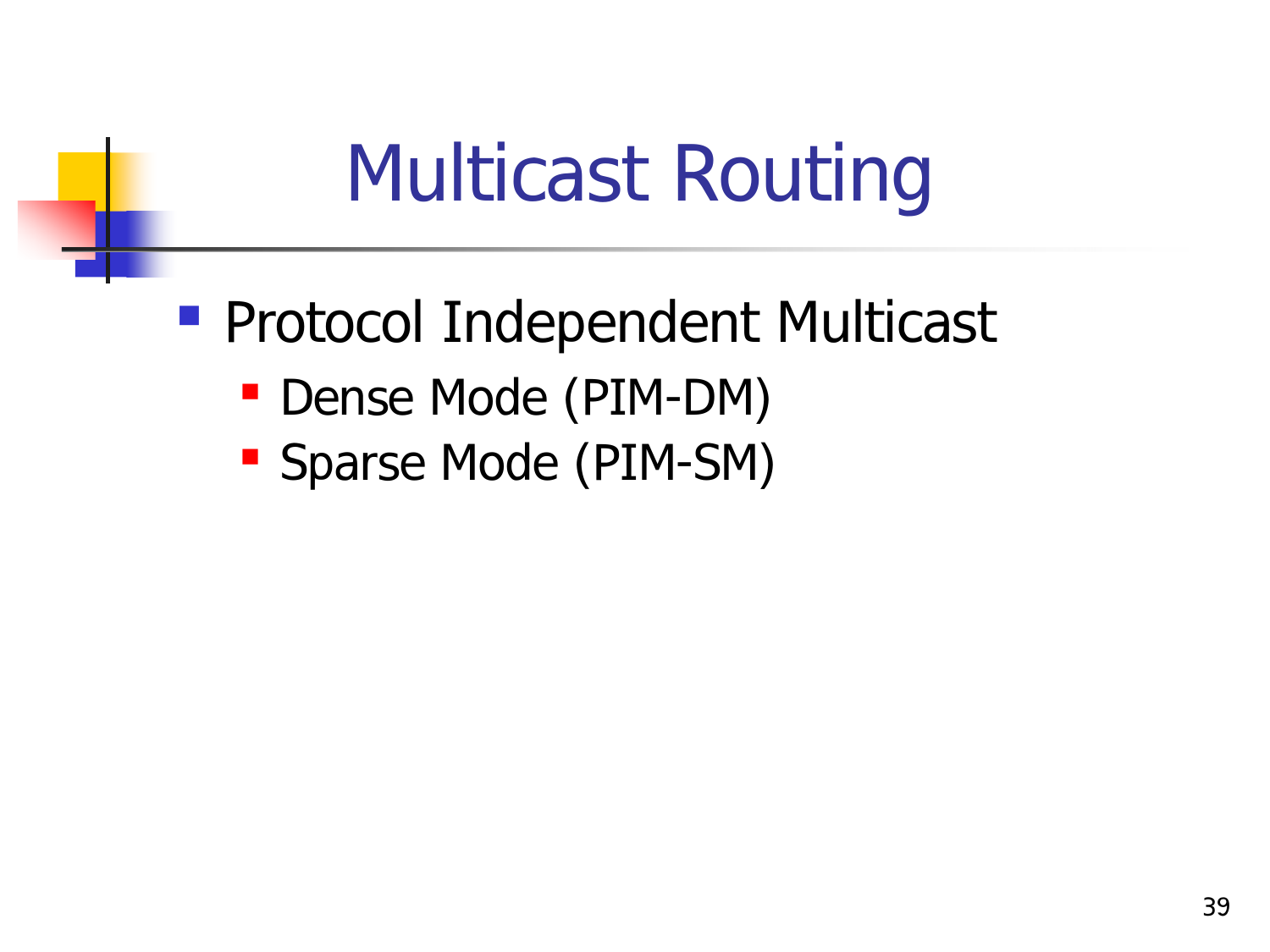

# Multicast Routing
Protocol Independent Multicast
Dense Mode (PIM-DM)
Sparse Mode (PIM-SM)
39